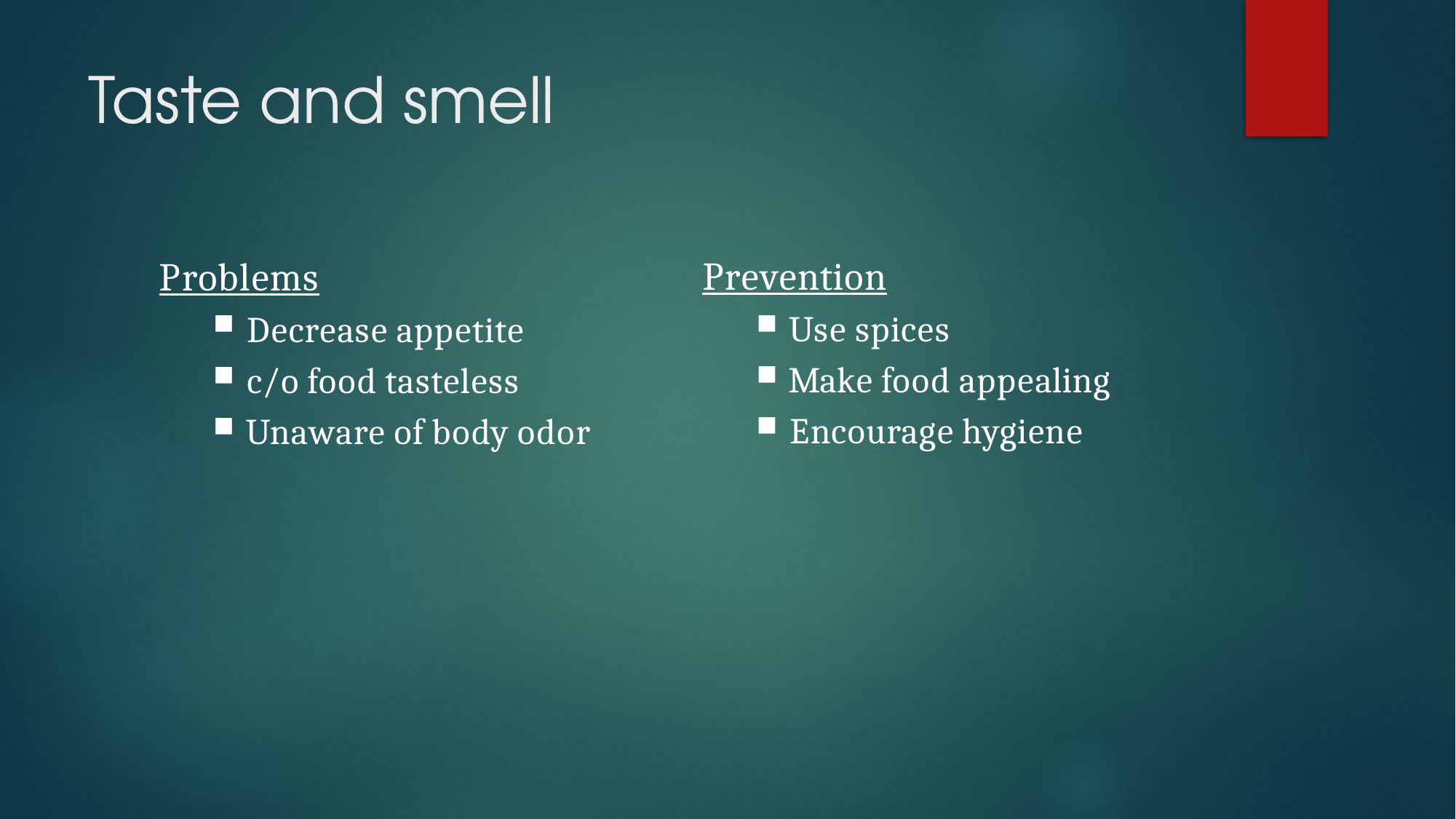

# Taste and smell
Prevention
Use spices
Make food appealing
Encourage hygiene

Problems
Decrease appetite
c/o food tasteless
Unaware of body odor